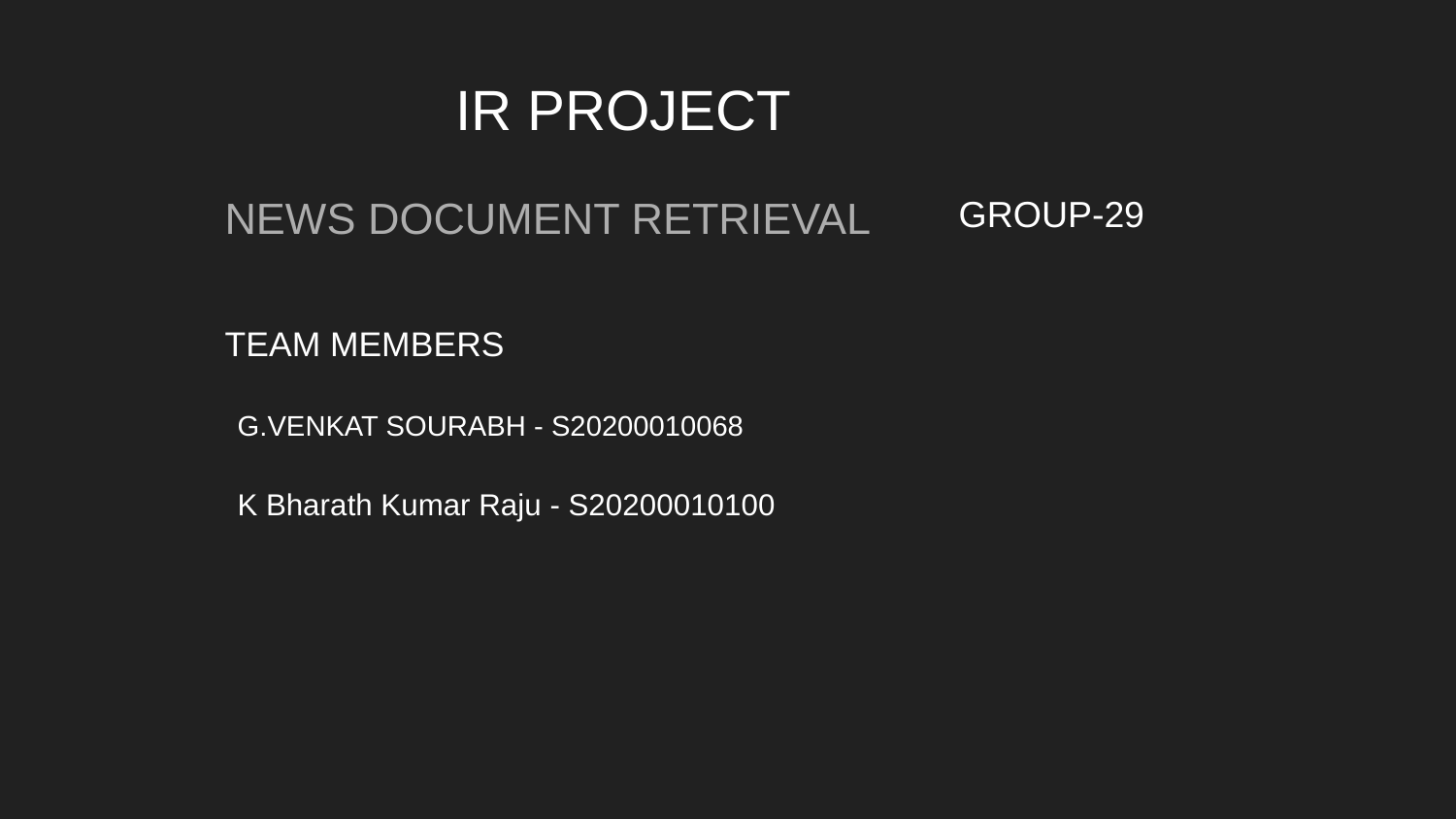

# IR PROJECT
NEWS DOCUMENT RETRIEVAL
GROUP-29
TEAM MEMBERS

G.VENKAT SOURABH - S20200010068

K Bharath Kumar Raju - S20200010100